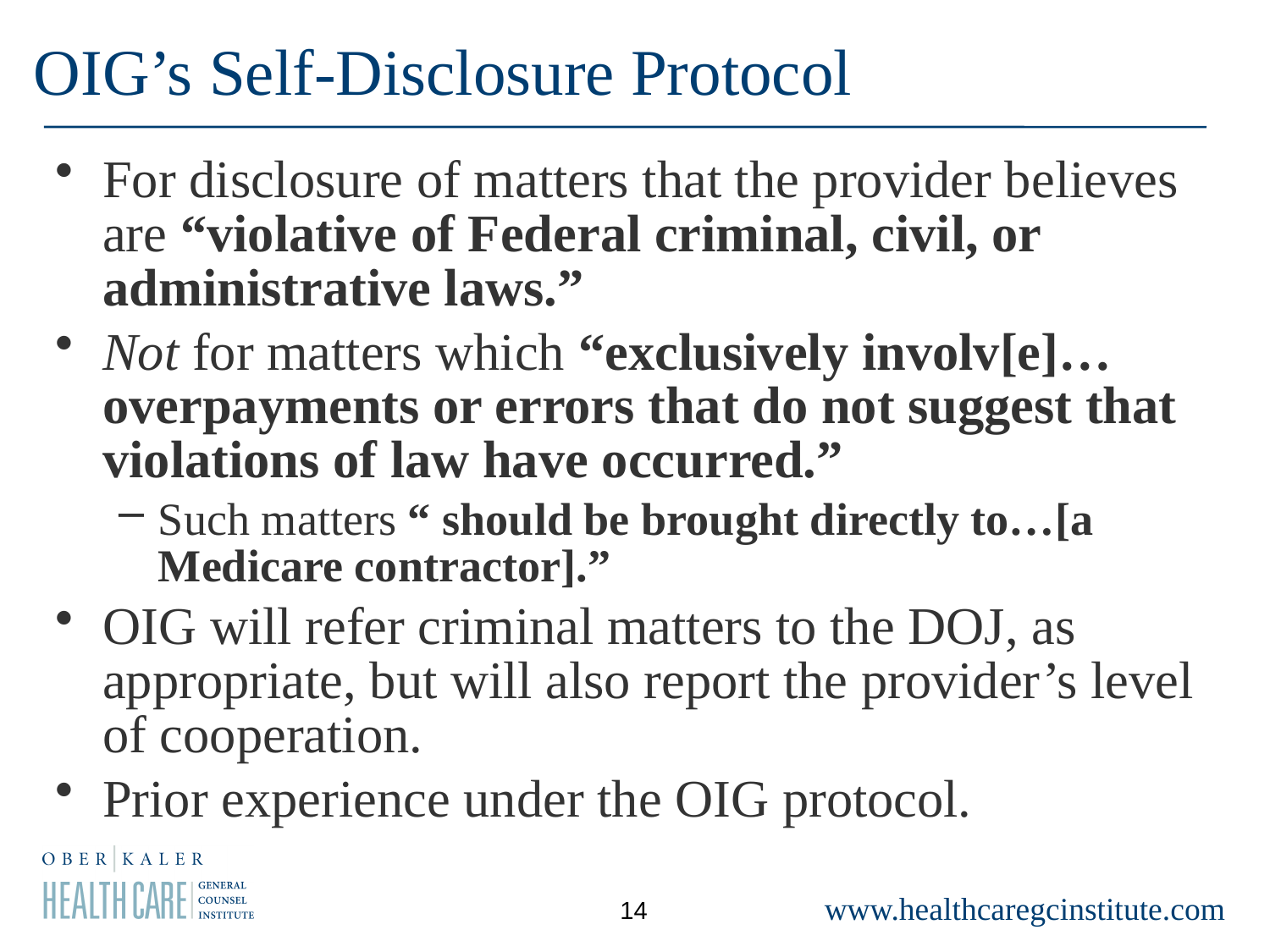

# OIG’s Self-Disclosure Protocol
For disclosure of matters that the provider believes are “violative of Federal criminal, civil, or administrative laws.”
Not for matters which “exclusively involv[e]…overpayments or errors that do not suggest that violations of law have occurred.”
Such matters “ should be brought directly to…[a Medicare contractor].”
OIG will refer criminal matters to the DOJ, as appropriate, but will also report the provider’s level of cooperation.
Prior experience under the OIG protocol.
14